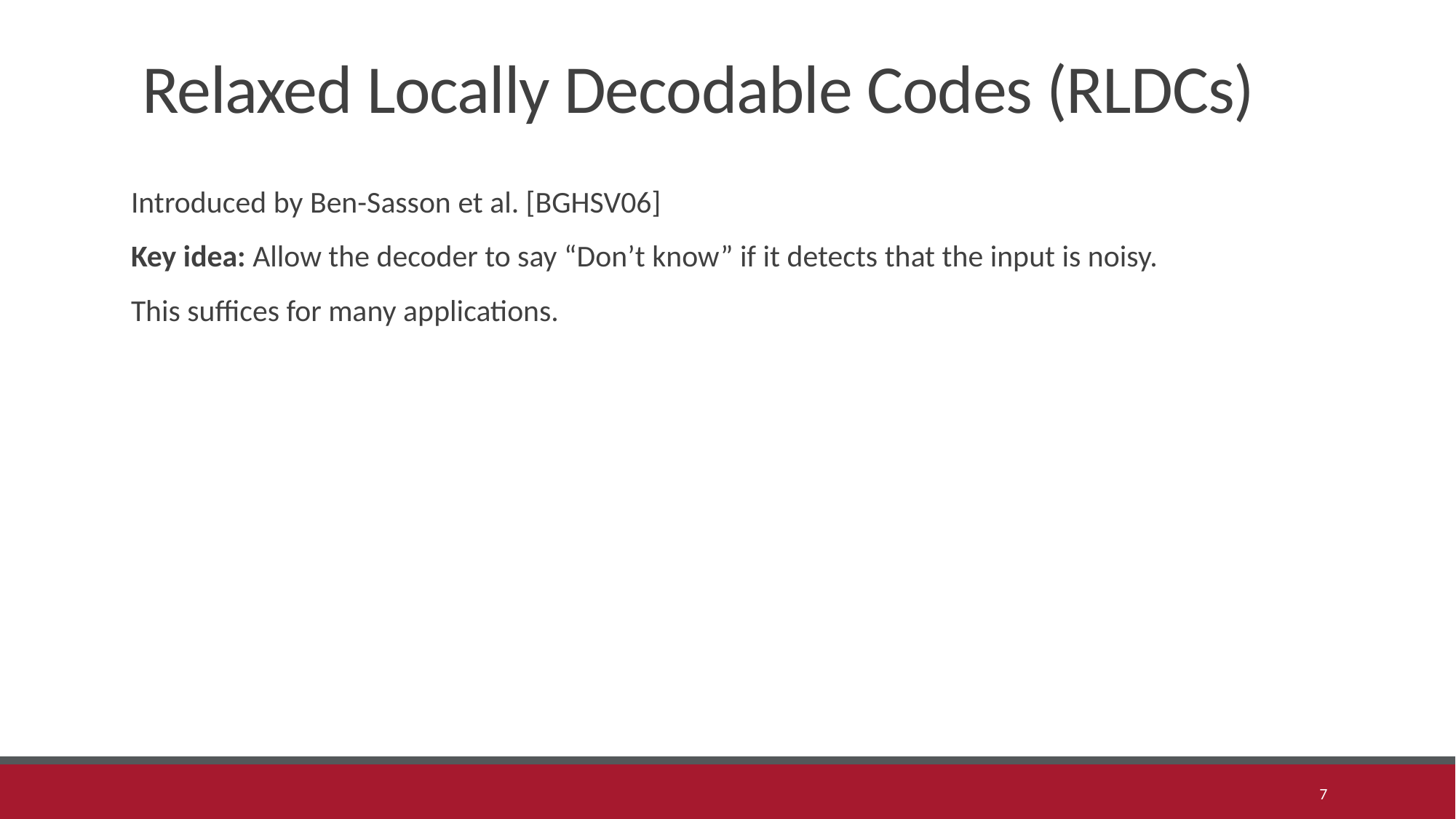

# Relaxed Locally Decodable Codes (RLDCs)
Introduced by Ben-Sasson et al. [BGHSV06]
Key idea: Allow the decoder to say “Don’t know” if it detects that the input is noisy.
This suffices for many applications.

7